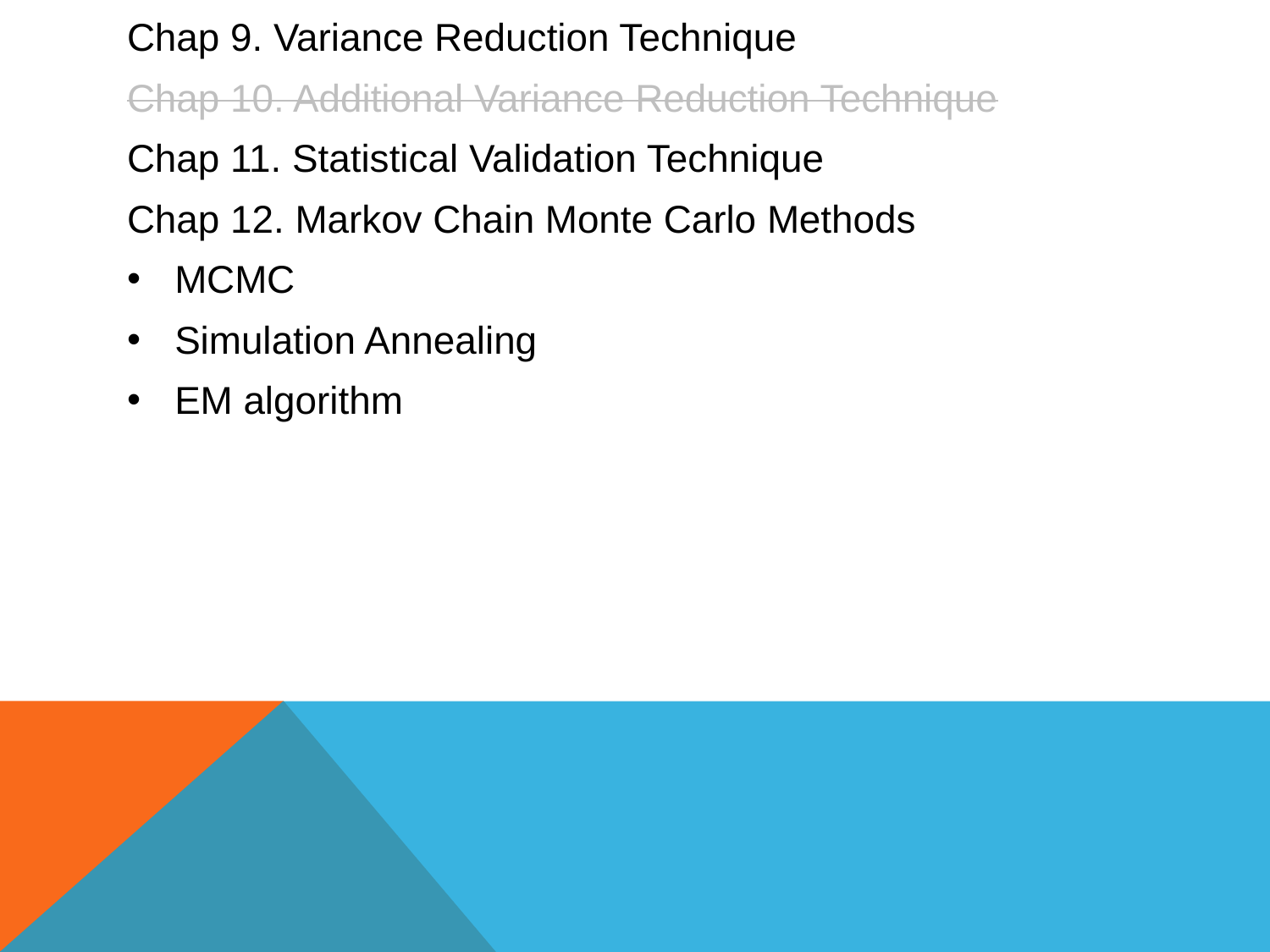

Chap 9. Variance Reduction Technique
Chap 10. Additional Variance Reduction Technique
Chap 11. Statistical Validation Technique
Chap 12. Markov Chain Monte Carlo Methods
MCMC
Simulation Annealing
EM algorithm